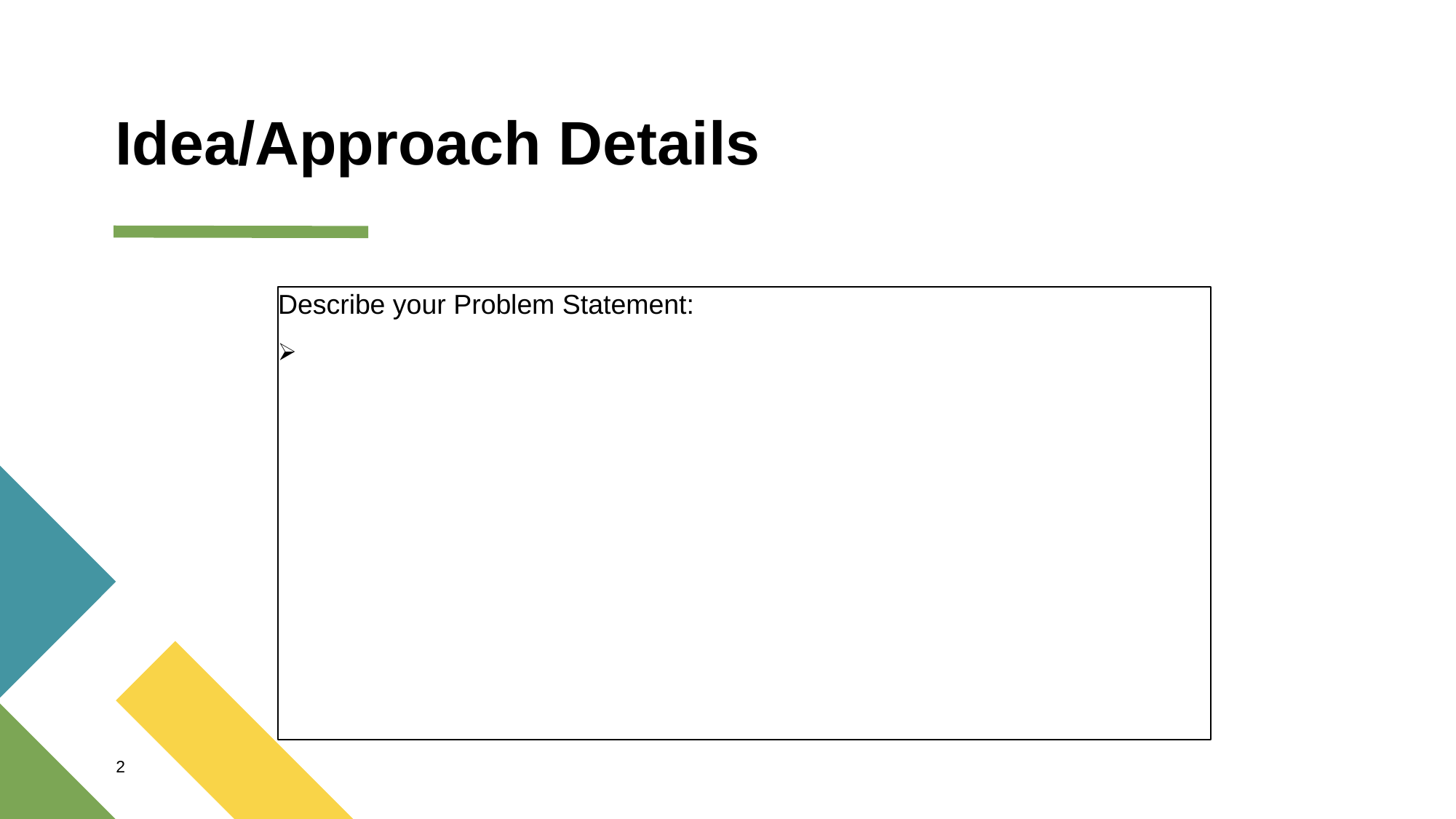

# Idea/Approach Details
Describe your Problem Statement:

2